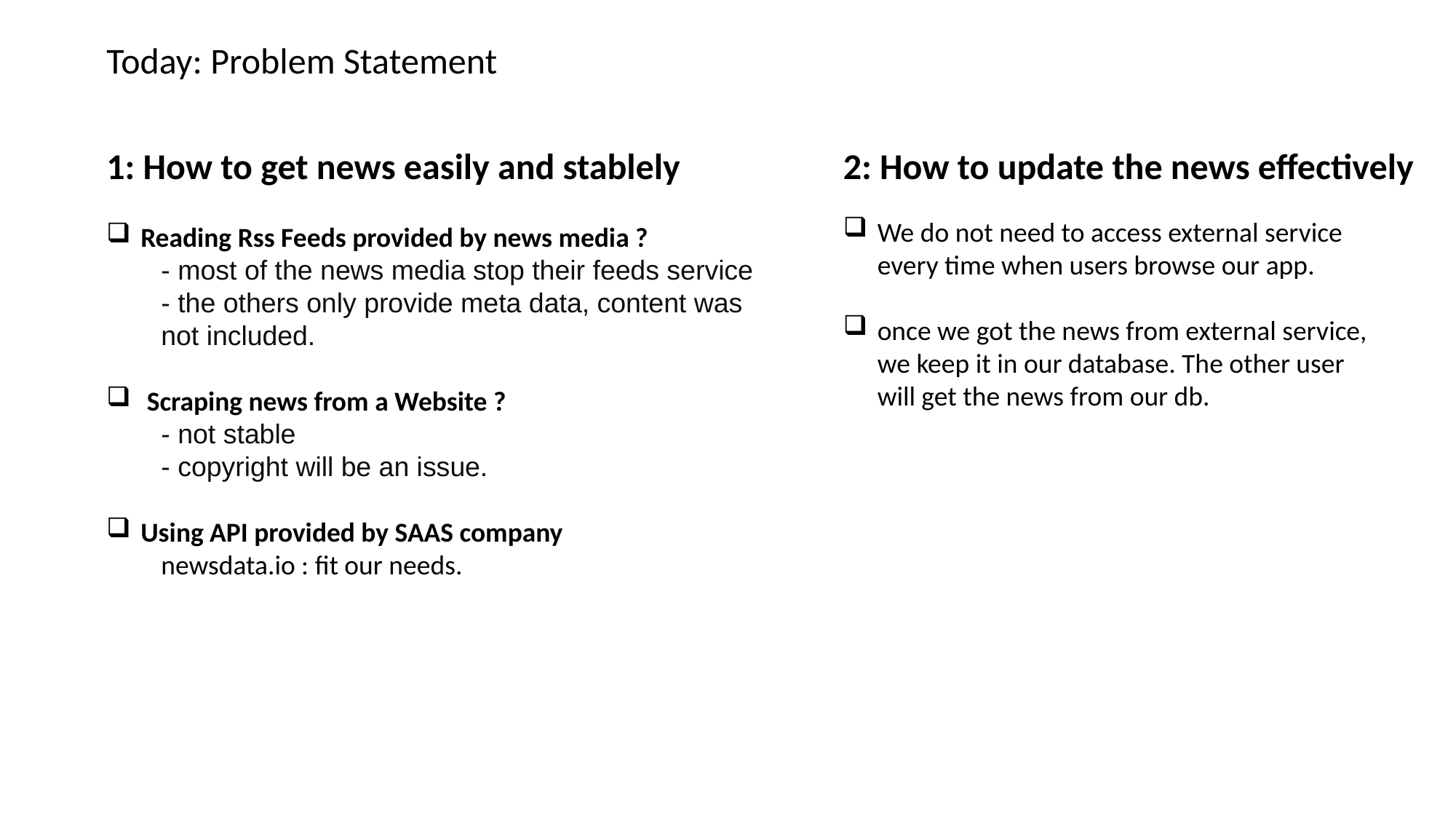

Today: Problem Statement
1: How to get news easily and stablely

Reading Rss Feeds provided by news media ?
- most of the news media stop their feeds service
- the others only provide meta data, content was not included.

 Scraping news from a Website ?
- not stable
- copyright will be an issue.

Using API provided by SAAS company
newsdata.io : fit our needs.

2: How to update the news effectively
We do not need to access external service every time when users browse our app.

once we got the news from external service, we keep it in our database. The other user will get the news from our db.